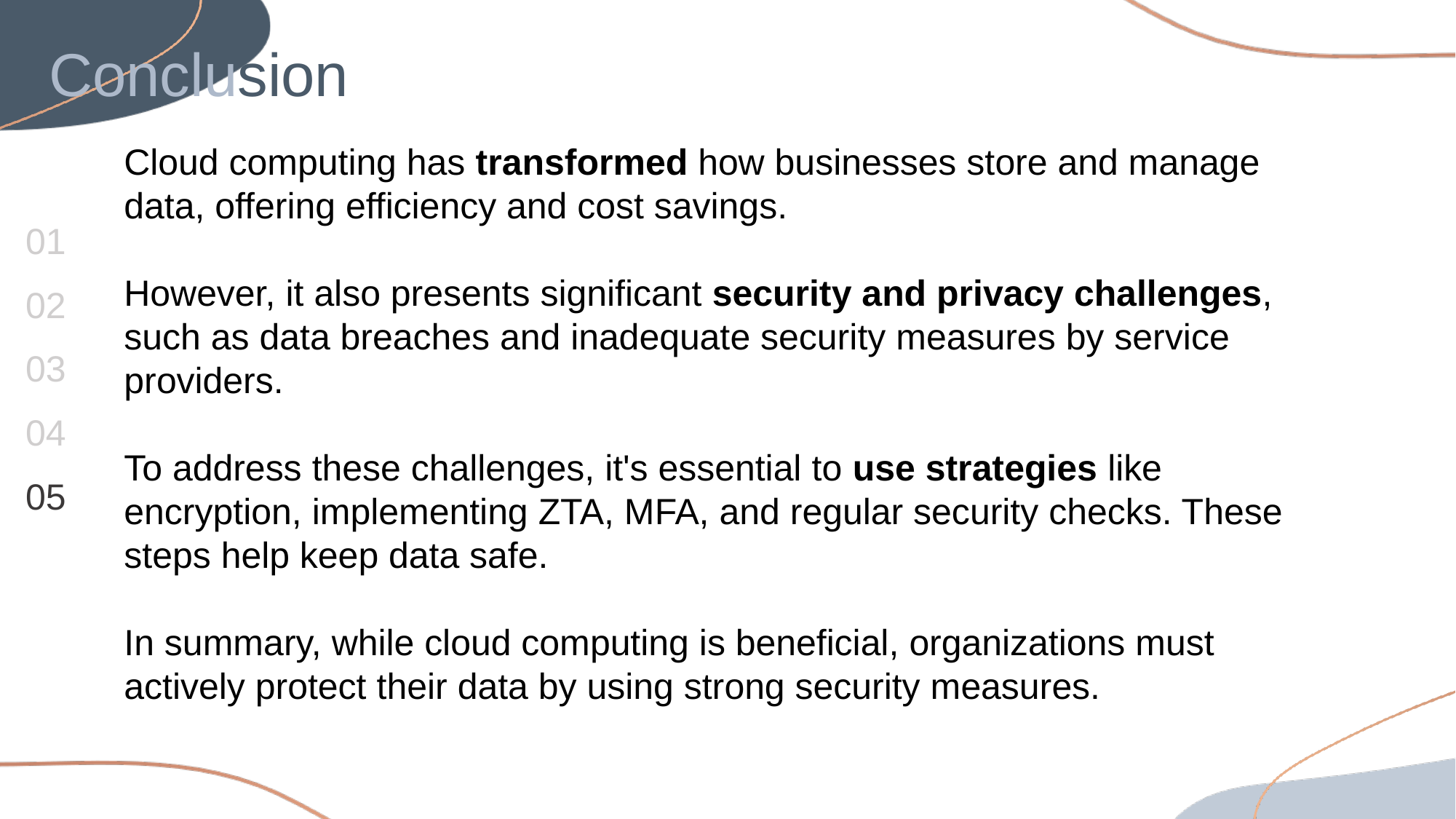

Conclusion
Cloud computing has transformed how businesses store and manage data, offering efficiency and cost savings.

However, it also presents significant security and privacy challenges, such as data breaches and inadequate security measures by service providers.

To address these challenges, it's essential to use strategies like encryption, implementing ZTA, MFA, and regular security checks. These steps help keep data safe.

In summary, while cloud computing is beneficial, organizations must actively protect their data by using strong security measures.
01
02
03
04
05